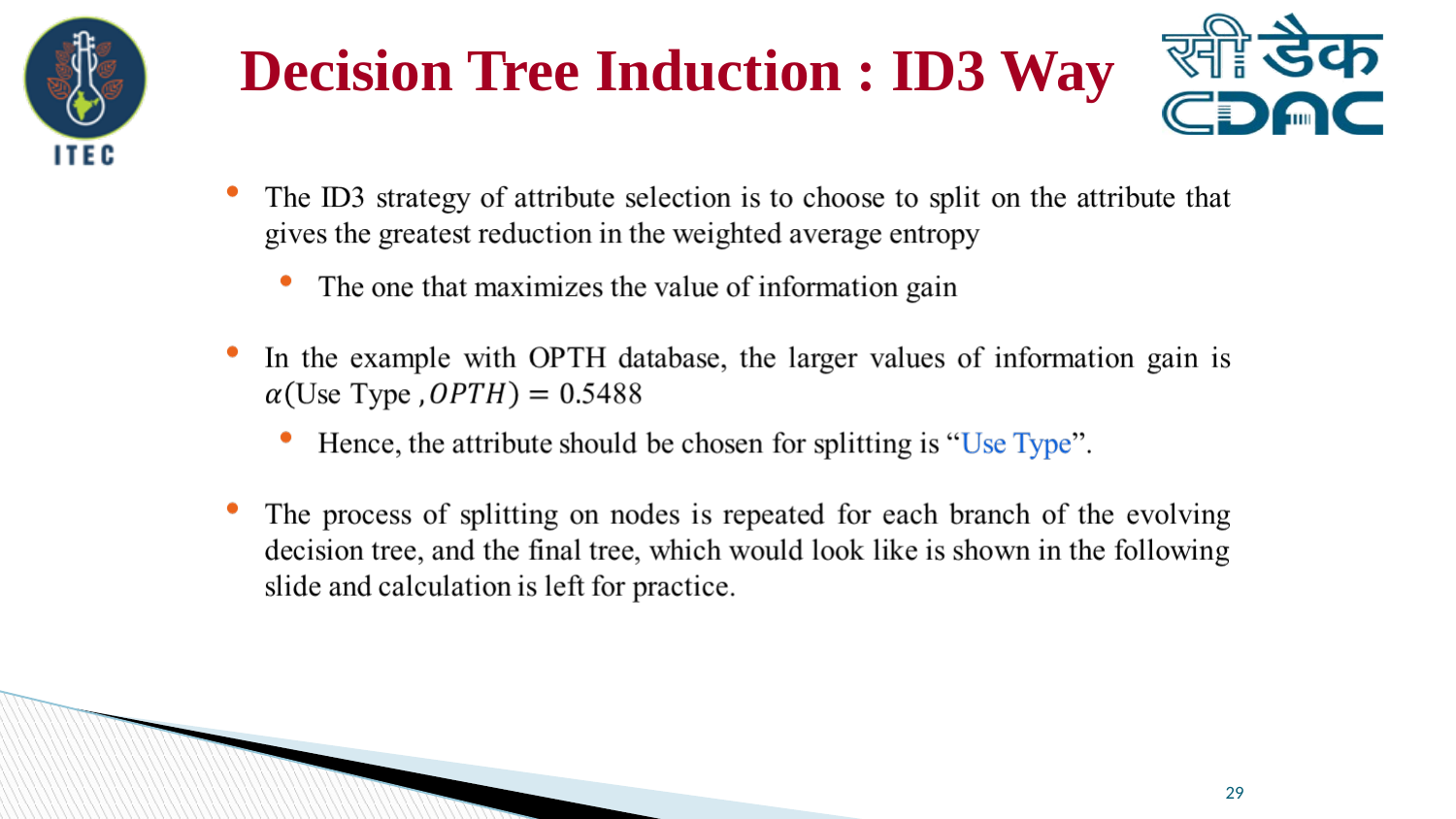

# Decision Tree Induction : ID3 Way

29